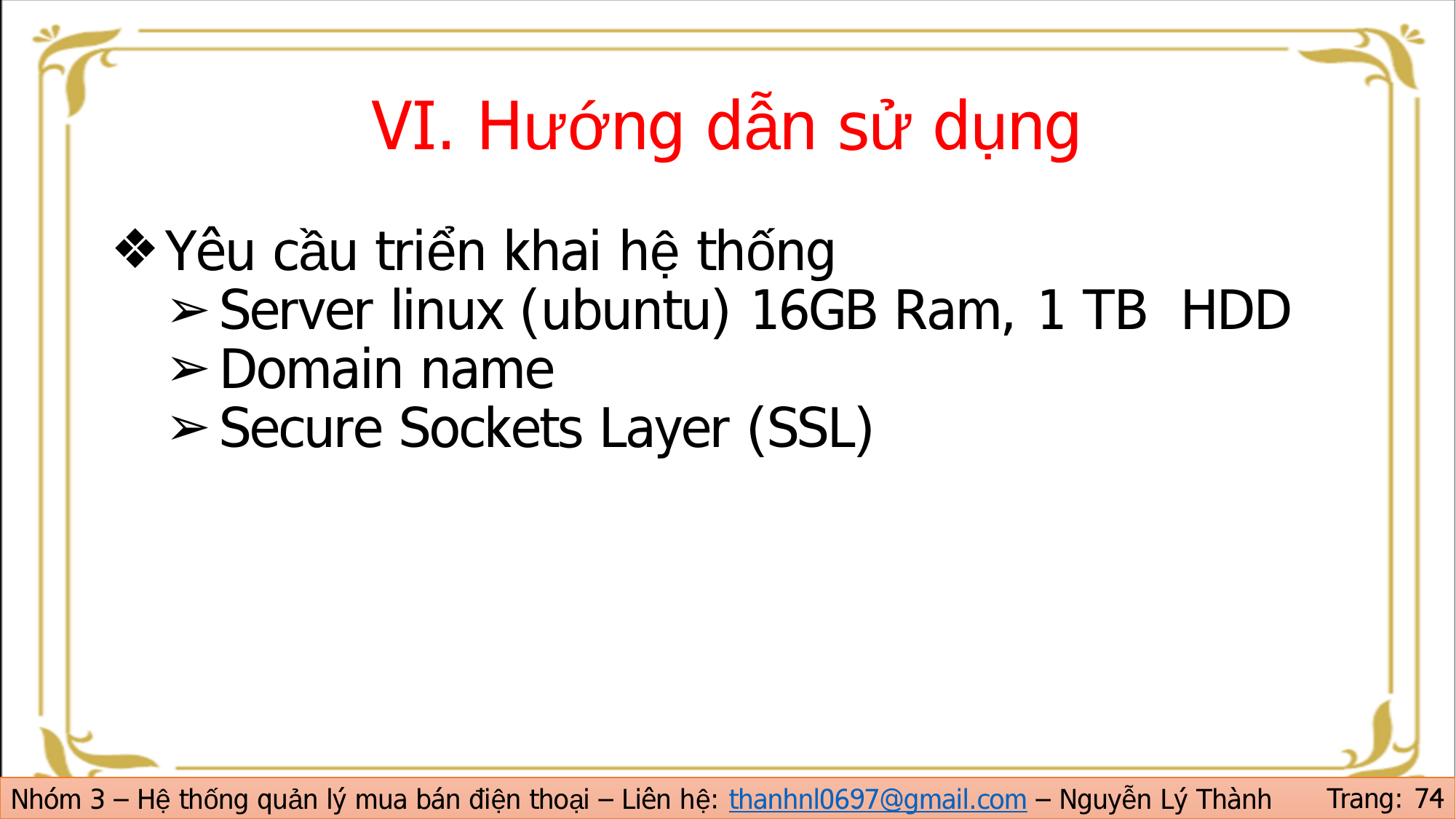

# VI. Hướng dẫn sử dụng
Yêu cầu triển khai hệ thống
Server linux (ubuntu) 16GB Ram, 1 TB  HDD
Domain name
Secure Sockets Layer (SSL)
74